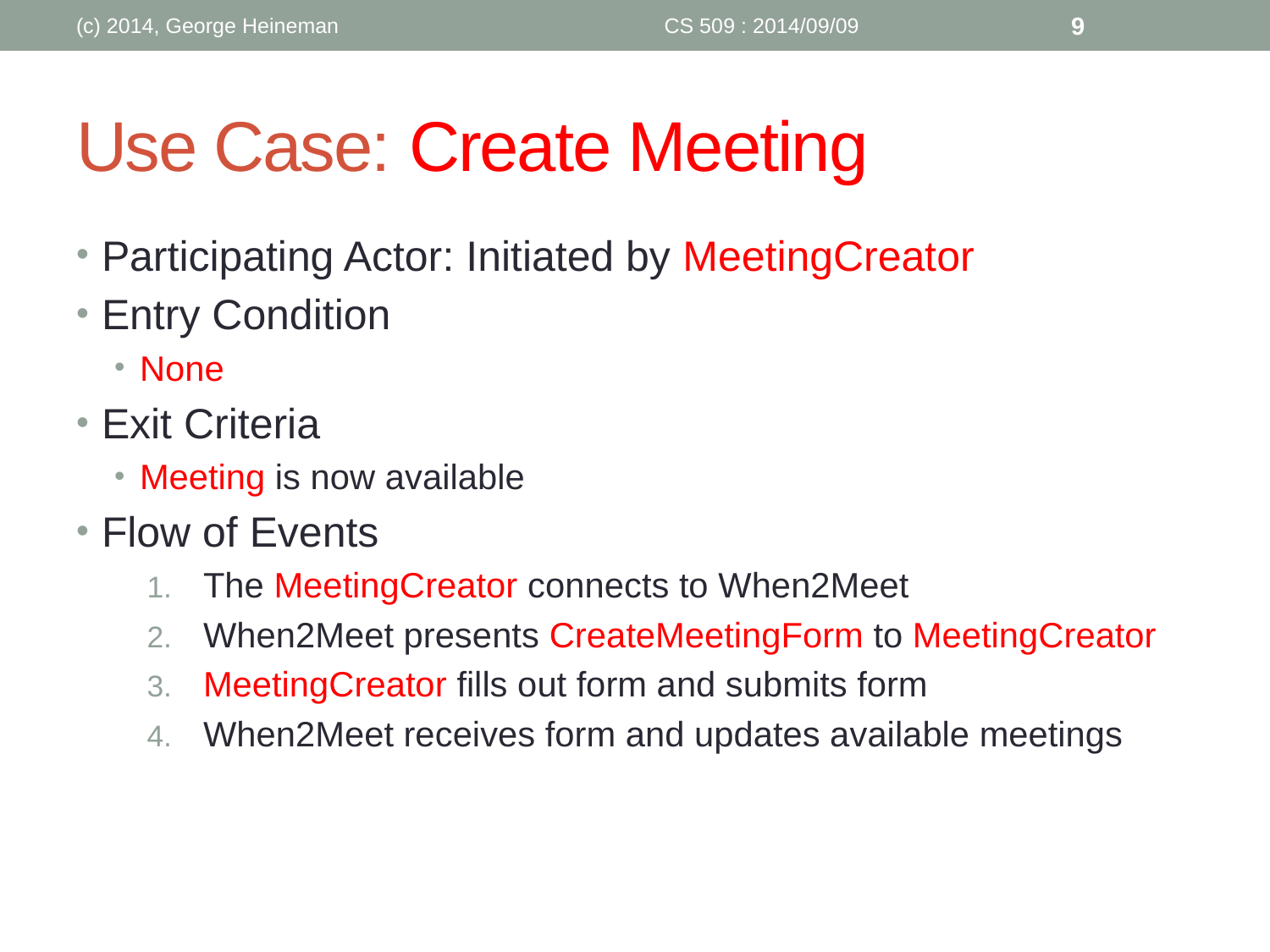

(c) 2014, George Heineman
CS 509 : 2014/09/09
9
# Use Case: Create Meeting
Participating Actor: Initiated by MeetingCreator
Entry Condition
None
Exit Criteria
Meeting is now available
Flow of Events
The MeetingCreator connects to When2Meet
When2Meet presents CreateMeetingForm to MeetingCreator
MeetingCreator fills out form and submits form
When2Meet receives form and updates available meetings